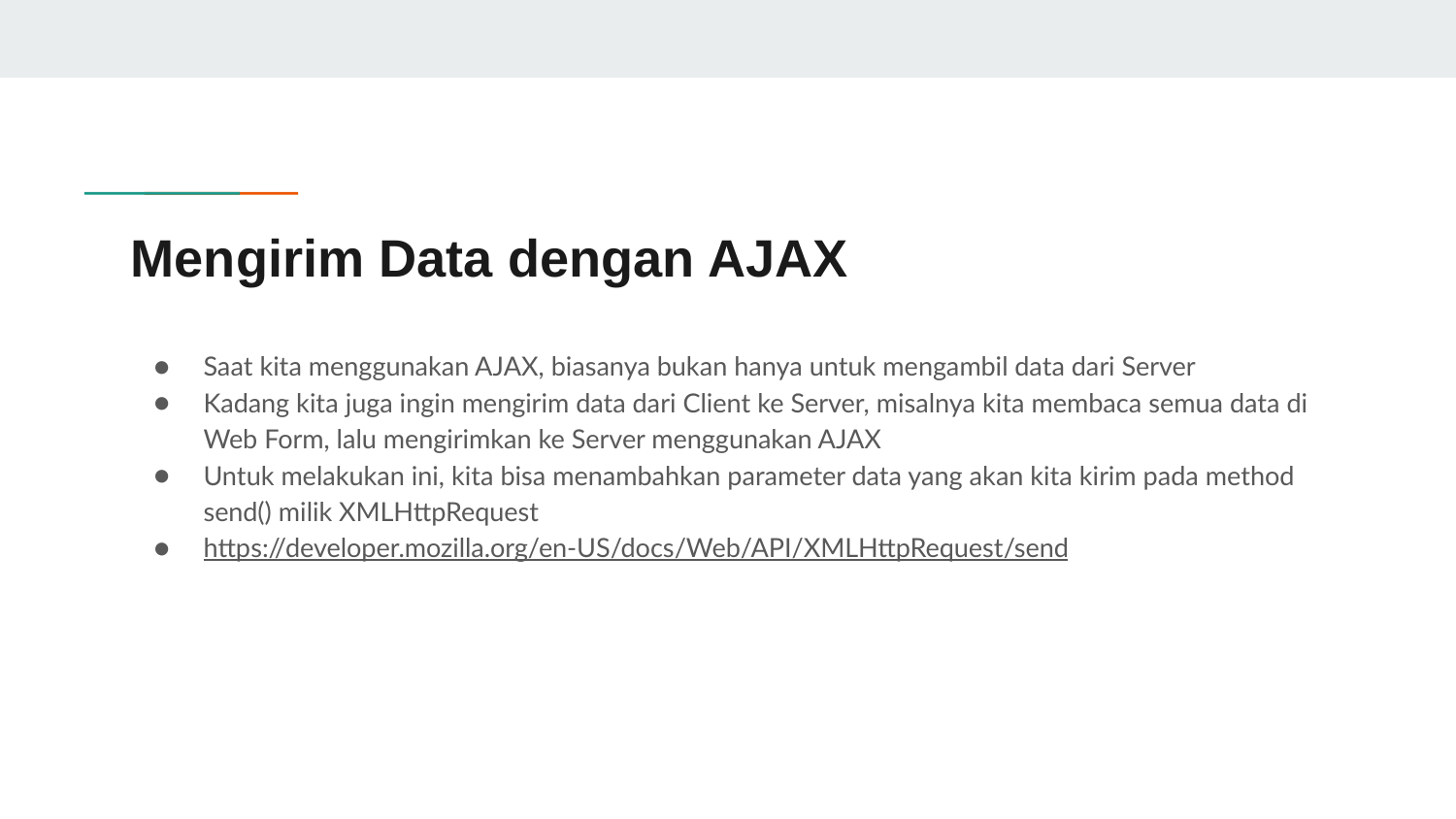

# Mengirim Data dengan AJAX
Saat kita menggunakan AJAX, biasanya bukan hanya untuk mengambil data dari Server
Kadang kita juga ingin mengirim data dari Client ke Server, misalnya kita membaca semua data di Web Form, lalu mengirimkan ke Server menggunakan AJAX
Untuk melakukan ini, kita bisa menambahkan parameter data yang akan kita kirim pada method send() milik XMLHttpRequest
https://developer.mozilla.org/en-US/docs/Web/API/XMLHttpRequest/send